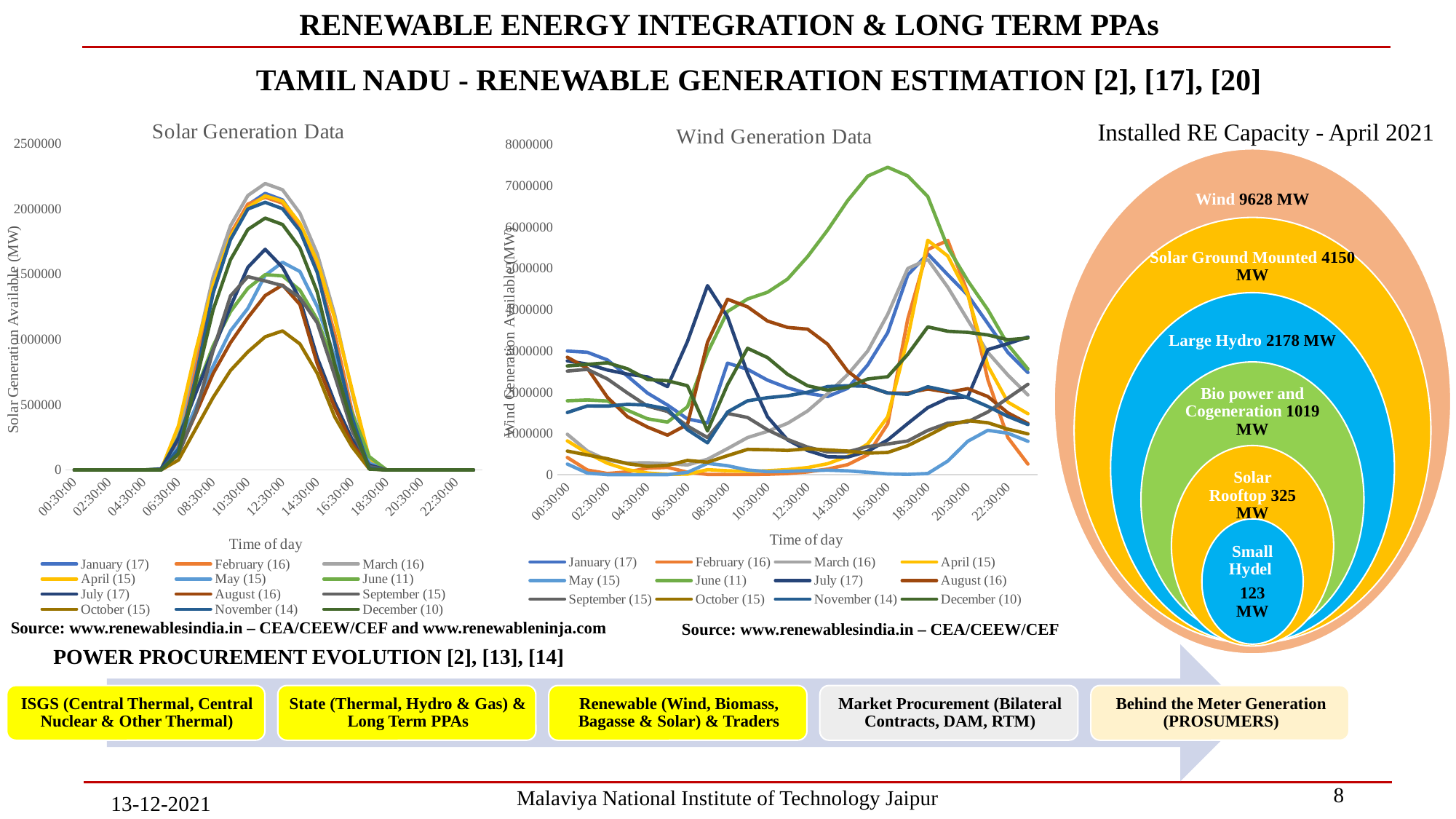

RENEWABLE ENERGY INTEGRATION & LONG TERM PPAs
TAMIL NADU - RENEWABLE GENERATION ESTIMATION [2], [17], [20]

### Chart: Solar Generation Data

| Category | January (17) | February (16) | March (16) | April (15) | May (15) | June (11) | July (17) | August (16) | September (15) | October (15) | November (14) | December (10) |
|---|---|---|---|---|---|---|---|---|---|---|---|---|
|   00:30:00 | 0.0 | 0.0 | 0.0 | 0.0 | 0.0 | 0.0 | 0.0 | 0.0 | 0.0 | 0.0 | 0.0 | 0.0 |
|   01:30:00 | 0.0 | 0.0 | 0.0 | 0.0 | 0.0 | 0.0 | 0.0 | 0.0 | 0.0 | 0.0 | 0.0 | 0.0 |
|   02:30:00 | 0.0 | 0.0 | 0.0 | 0.0 | 0.0 | 0.0 | 0.0 | 0.0 | 0.0 | 0.0 | 0.0 | 0.0 |
|   03:30:00 | 0.0 | 0.0 | 0.0 | 0.0 | 0.0 | 0.0 | 0.0 | 0.0 | 0.0 | 0.0 | 0.0 | 0.0 |
|   04:30:00 | 0.0 | 0.0 | 0.0 | 0.0 | 0.0 | 0.0 | 0.0 | 0.0 | 0.0 | 0.0 | 0.0 | 0.0 |
|  05:30:00 | 0.0 | 0.0 | 0.0 | 908.616 | 1891.274 | 8506.476 | 7045.936 | 0.0 | 0.0 | 0.0 | 0.0 | 0.0 |
|  06:30:00 | 165240.161 | 232363.782 | 265967.898 | 337997.548 | 175497.343 | 249126.813 | 242409.144 | 134211.465 | 119509.472 | 75465.746 | 159240.457 | 125194.203 |
|  07:30:00 | 779946.852 | 835771.549 | 901172.37 | 915327.625 | 482029.999 | 601926.795 | 589773.293 | 430637.817 | 443898.474 | 315806.43 | 702954.905 | 670396.163 |
|  08:30:00 | 1354777.619 | 1411485.788 | 1477994.743 | 1418212.845 | 795468.725 | 951226.541 | 919961.58 | 738290.374 | 914533.209 | 555213.587 | 1356462.57 | 1226133.147 |
|  09:30:00 | 1772789.369 | 1807536.189 | 1869730.531 | 1786236.359 | 1065129.46 | 1212318.014 | 1251465.978 | 975030.007 | 1332474.077 | 761192.146 | 1763482.625 | 1610019.357 |
|  10:30:00 | 2029331.716 | 2036010.115 | 2101505.897 | 2007752.37 | 1236840.688 | 1391163.503 | 1551872.264 | 1166648.004 | 1480454.335 | 904044.163 | 1998194.305 | 1841407.141 |
|  11:30:00 | 2117909.816 | 2087960.67 | 2193261.62 | 2099300.315 | 1490558.387 | 1495344.251 | 1689513.185 | 1335340.996 | 1447357.668 | 1019567.766 | 2049468.595 | 1928772.98 |
|  12:30:00 | 2067972.911 | 2043260.588 | 2145536.722 | 2058179.688 | 1590279.807 | 1486512.532 | 1551765.638 | 1416709.615 | 1411169.179 | 1064755.672 | 2000366.008 | 1879466.048 |
|  13:30:00 | 1875731.689 | 1862901.269 | 1966608.682 | 1889563.965 | 1519658.419 | 1376747.962 | 1308760.117 | 1267540.408 | 1320453.828 | 965359.646 | 1831679.817 | 1701230.616 |
|  14:30:00 | 1525426.834 | 1520673.929 | 1655493.516 | 1598510.347 | 1250946.823 | 1151049.261 | 860168.558 | 812701.974 | 1127091.292 | 739658.039 | 1511871.128 | 1362398.598 |
|  15:30:00 | 1033837.05 | 1045560.308 | 1192031.076 | 1164028.3 | 866585.282 | 796499.555 | 518489.408 | 480543.505 | 724437.297 | 408206.968 | 972912.899 | 811597.347 |
|  16:30:00 | 423902.07 | 455256.419 | 601099.452 | 618317.962 | 405433.112 | 437588.375 | 237078.512 | 204085.896 | 304829.424 | 178729.704 | 403407.898 | 349888.765 |
|  17:30:00 | 10228.719 | 20351.065 | 62897.787 | 89368.598 | 52604.87 | 101703.182 | 37302.65 | 22831.378 | 24665.683 | 7536.251 | 13215.455 | 5945.539 |
|  18:30:00 | 0.0 | 0.0 | 0.0 | 0.0 | 0.0 | 0.0 | 0.0 | 0.0 | 0.0 | 0.0 | 0.0 | 0.0 |
|   19:30:00 | 0.0 | 0.0 | 0.0 | 0.0 | 0.0 | 0.0 | 0.0 | 0.0 | 0.0 | 0.0 | 0.0 | 0.0 |
|  20:30:00 | 0.0 | 0.0 | 0.0 | 0.0 | 0.0 | 0.0 | 0.0 | 0.0 | 0.0 | 0.0 | 0.0 | 0.0 |
|  21:30:00 | 0.0 | 0.0 | 0.0 | 0.0 | 0.0 | 0.0 | 0.0 | 0.0 | 0.0 | 0.0 | 0.0 | 0.0 |
|  22:30:00 | 0.0 | 0.0 | 0.0 | 0.0 | 0.0 | 0.0 | 0.0 | 0.0 | 0.0 | 0.0 | 0.0 | 0.0 |
|  23:30:00 | 0.0 | 0.0 | 0.0 | 0.0 | 0.0 | 0.0 | 0.0 | 0.0 | 0.0 | 0.0 | 0.0 | 0.0 |

### Chart: Wind Generation Data

| Category | January (17) | February (16) | March (16) | April (15) | May (15) | June (11) | July (17) | August (16) | September (15) | October (15) | November (14) | December (10) |
|---|---|---|---|---|---|---|---|---|---|---|---|---|
|   00:30:00 | 2997555.6 | 417915.492 | 980392.714 | 821431.571 | 259121.351 | 1790973.93 | 2758178.15 | 2846958.865 | 2510553.751 | 573564.525 | 1506872.901 | 2634535.684 |
|   01:30:00 | 2966710.657 | 113977.083 | 575302.47 | 522696.36 | 40385.882 | 1811003.756 | 2682164.811 | 2576203.752 | 2552757.652 | 478390.849 | 1666071.663 | 2674269.969 |
|   02:30:00 | 2781796.164 | 29431.011 | 350072.09 | 277160.488 | 2134.154 | 1786188.62 | 2536593.749 | 1875538.713 | 2320362.185 | 387475.062 | 1662151.393 | 2711995.185 |
|   03:30:00 | 2389824.061 | 69545.626 | 283753.412 | 122000.52 | 580.154 | 1562830.702 | 2437353.52 | 1407772.281 | 1981495.326 | 266902.754 | 1705084.559 | 2566046.11 |
|   04:30:00 | 1978872.584 | 156824.961 | 289625.055 | 42514.667 | 75.124 | 1355346.754 | 2370144.991 | 1155648.483 | 1662356.695 | 203670.895 | 1686426.81 | 2308881.732 |
|  05:30:00 | 1688157.016 | 178180.972 | 267089.286 | 9253.548 | 1861.445 | 1274919.309 | 2135454.255 | 958939.333 | 1533403.323 | 228872.99 | 1593662.922 | 2276977.802 |
|  06:30:00 | 1350772.578 | 62474.402 | 236697.438 | 13622.174 | 58184.433 | 1646050.267 | 3229857.041 | 1217965.356 | 1179098.349 | 346183.561 | 1089531.806 | 2154944.289 |
|  07:30:00 | 1254145.971 | 7725.699 | 375103.145 | 122046.629 | 275698.339 | 2955252.906 | 4581054.122 | 3210804.594 | 899738.635 | 302710.688 | 773080.096 | 1061354.478 |
|  08:30:00 | 2704218.335 | 5123.14 | 632506.725 | 96174.392 | 217898.742 | 3955234.265 | 3826055.616 | 4251803.569 | 1485824.239 | 461815.3 | 1520166.433 | 2183452.747 |
|  09:30:00 | 2553870.099 | 4829.531 | 899815.329 | 81524.316 | 115490.425 | 4256989.527 | 2454330.192 | 4067328.872 | 1386515.344 | 613785.808 | 1790449.713 | 3063897.028 |
|  10:30:00 | 2289795.894 | 9805.473 | 1051341.189 | 97156.487 | 74807.17 | 4421922.4 | 1401475.041 | 3722777.084 | 1086388.992 | 605076.181 | 1866743.738 | 2838184.57 |
|  11:30:00 | 2103579.373 | 28390.047 | 1246362.117 | 124826.973 | 81441.015 | 4739561.055 | 843965.594 | 3568815.735 | 855247.886 | 588893.526 | 1912788.842 | 2431523.319 |
|  12:30:00 | 1970599.213 | 67876.998 | 1544233.593 | 173833.192 | 99963.352 | 5284786.292 | 585282.589 | 3527564.625 | 668884.998 | 628739.672 | 1998238.321 | 2155288.25 |
|  13:30:00 | 1894240.163 | 137863.693 | 1964607.287 | 267068.351 | 111006.536 | 5928789.04 | 435302.885 | 3161858.623 | 551837.278 | 601697.481 | 2135082.857 | 2048167.138 |
|  14:30:00 | 2092964.523 | 244521.725 | 2426103.013 | 445616.828 | 94565.585 | 6641887.294 | 428412.81 | 2509034.921 | 554897.972 | 573684.731 | 2155533.974 | 2123308.059 |
|  15:30:00 | 2660202.081 | 485000.681 | 2997444.665 | 746095.919 | 59289.246 | 7234242.841 | 566935.13 | 2135079.838 | 681332.624 | 523689.968 | 2142266.131 | 2319265.041 |
|  16:30:00 | 3443164.079 | 1230486.338 | 3886280.358 | 1403730.998 | 20671.147 | 7448421.553 | 843278.197 | 1979095.001 | 744895.361 | 540063.079 | 1979933.996 | 2373850.786 |
|  17:30:00 | 4839056.62 | 3771484.943 | 4996747.738 | 3311978.042 | 9300.311 | 7238081.919 | 1240978.005 | 1979131.666 | 817895.328 | 702870.423 | 1947828.828 | 2917321.834 |
|  18:30:00 | 5351197.857 | 5457756.904 | 5214697.314 | 5680552.489 | 29710.522 | 6739743.667 | 1625402.964 | 2077295.469 | 1074240.07 | 942964.998 | 2131311.138 | 3581440.054 |
|   19:30:00 | 4843183.305 | 5675039.603 | 4542520.552 | 5296984.909 | 331469.87 | 5505064.846 | 1851841.35 | 1998417.153 | 1249596.259 | 1195621.712 | 2027415.589 | 3476669.483 |
|  20:30:00 | 4351735.807 | 4403596.318 | 3746649.974 | 4357104.225 | 811550.868 | 4698043.315 | 1888268.492 | 2084315.76 | 1282442.047 | 1308198.863 | 1864454.625 | 3448976.284 |
|  21:30:00 | 3662353.675 | 2300503.459 | 2962845.105 | 2637873.529 | 1076303.991 | 3996615.513 | 3031798.447 | 1894252.002 | 1520753.854 | 1259367.808 | 1654174.246 | 3386192.222 |
|  22:30:00 | 2962914.361 | 899912.643 | 2413694.841 | 1758489.057 | 1006175.772 | 3151263.086 | 3175602.725 | 1499126.682 | 1855891.21 | 1104197.681 | 1412554.246 | 3270706.271 |
|  23:30:00 | 2476515.086 | 258637.33 | 1932852.501 | 1478256.28 | 811122.451 | 2561581.028 | 3335667.771 | 1242399.702 | 2190217.686 | 990185.448 | 1215796.741 | 3312083.84 |
Installed RE Capacity - April 2021
Wind 9628 MW
Solar Ground Mounted 4150 MW
Large Hydro 2178 MW
Bio power and Cogeneration 1019 MW
Solar Rooftop 325 MW
Small Hydel
123 MW
Source: www.renewablesindia.in – CEA/CEEW/CEF and www.renewableninja.com
Source: www.renewablesindia.in – CEA/CEEW/CEF
POWER PROCUREMENT EVOLUTION [2], [13], [14]
ISGS (Central Thermal, Central Nuclear & Other Thermal)
State (Thermal, Hydro & Gas) & Long Term PPAs
Renewable (Wind, Biomass, Bagasse & Solar) & Traders
Market Procurement (Bilateral Contracts, DAM, RTM)
Behind the Meter Generation (PROSUMERS)
8
Malaviya National Institute of Technology Jaipur
13-12-2021